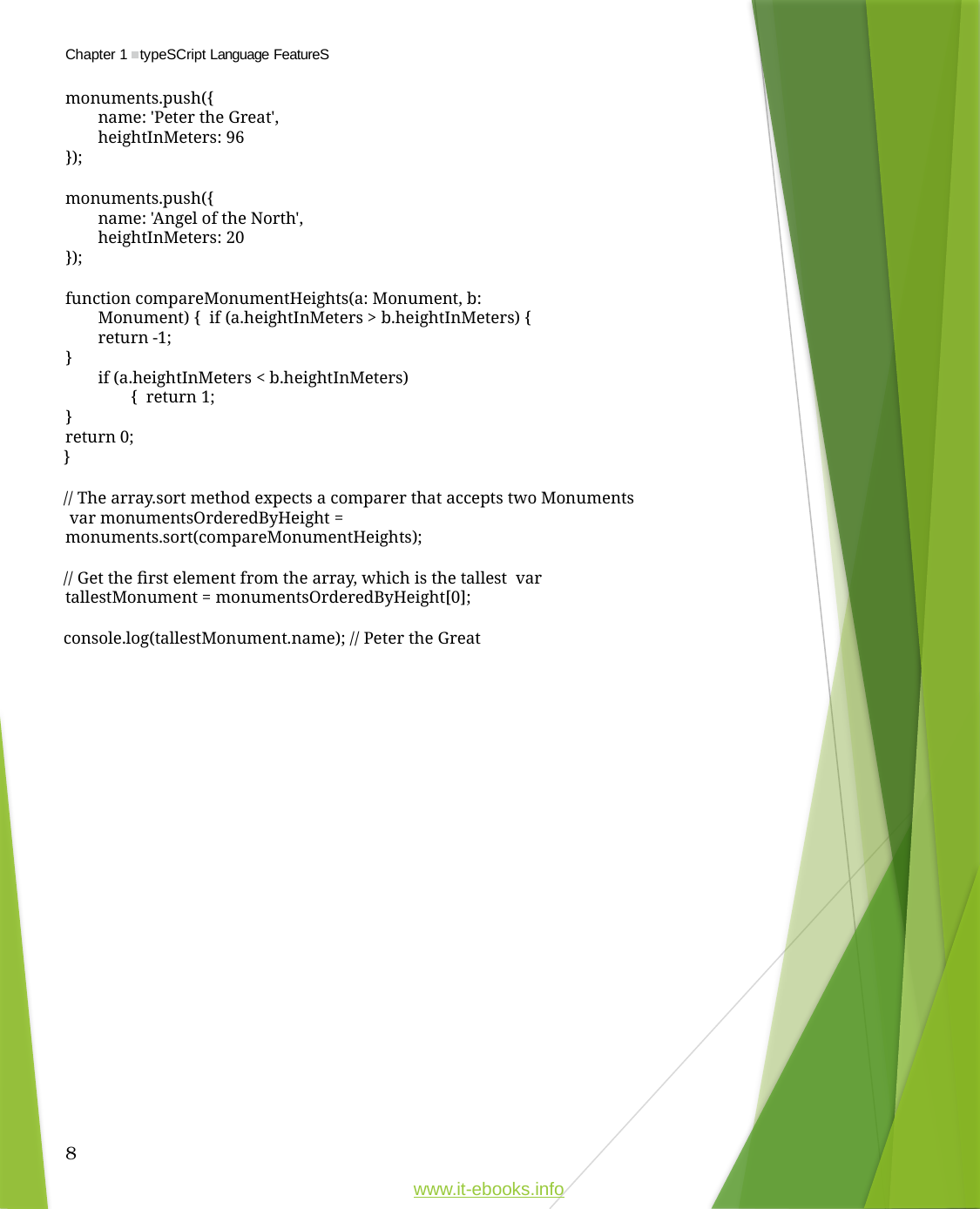

Chapter 1 ■ typeSCript Language FeatureS

monuments.push({
name: 'Peter the Great',  heightInMeters: 96
});

monuments.push({
name: 'Angel of the North',  heightInMeters: 20
});

function compareMonumentHeights(a: Monument, b: Monument) {  if (a.heightInMeters > b.heightInMeters) {
return -1;
}
if (a.heightInMeters < b.heightInMeters) {  return 1;
}
return 0;
}

// The array.sort method expects a comparer that accepts two Monuments  var monumentsOrderedByHeight = monuments.sort(compareMonumentHeights);

// Get the first element from the array, which is the tallest  var tallestMonument = monumentsOrderedByHeight[0];

console.log(tallestMonument.name); // Peter the Great
8
www.it-ebooks.info